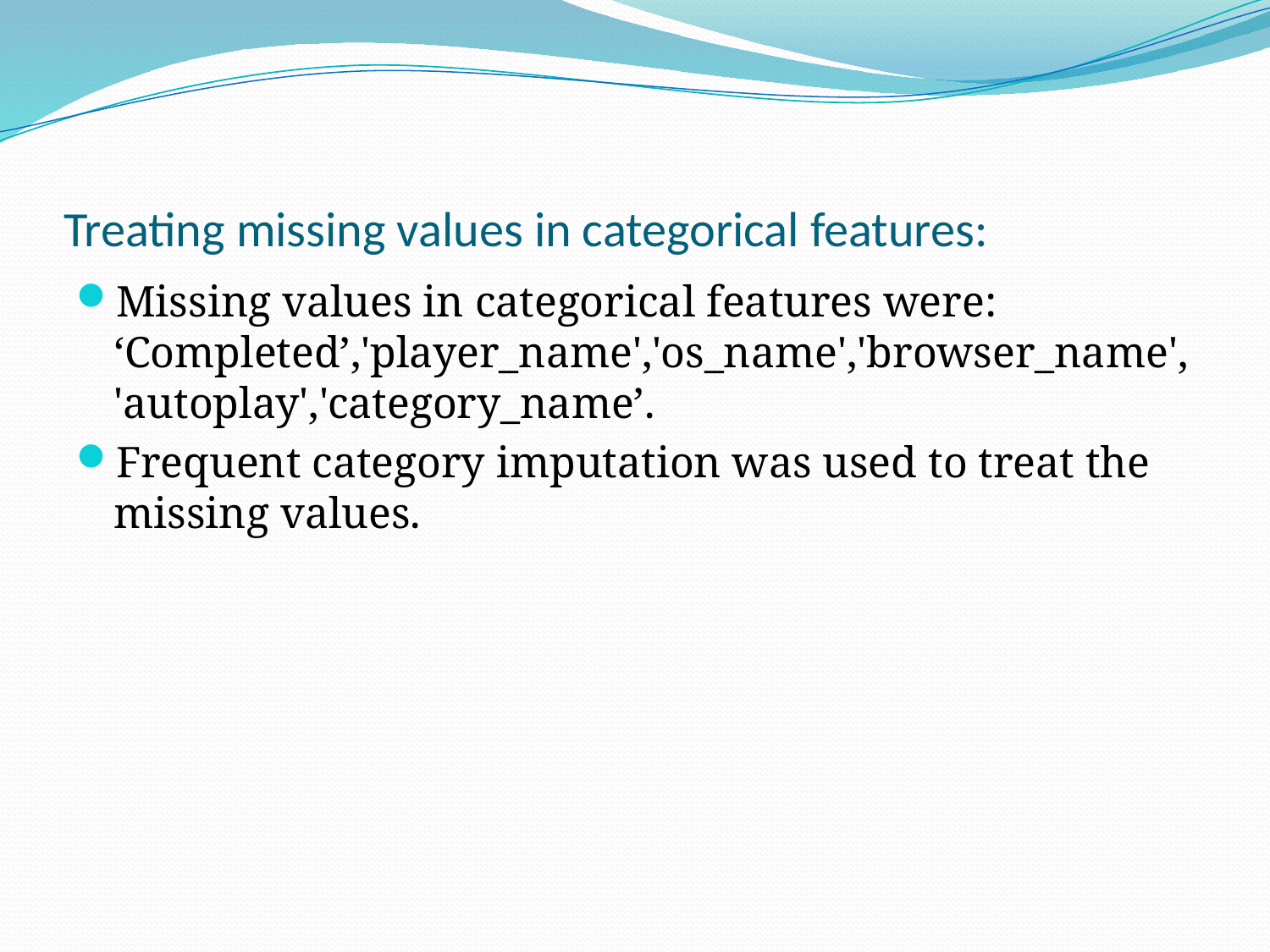

# Treating missing values in categorical features:
Missing values in categorical features were: ‘Completed’,'player_name','os_name','browser_name','autoplay','category_name’.
Frequent category imputation was used to treat the missing values.